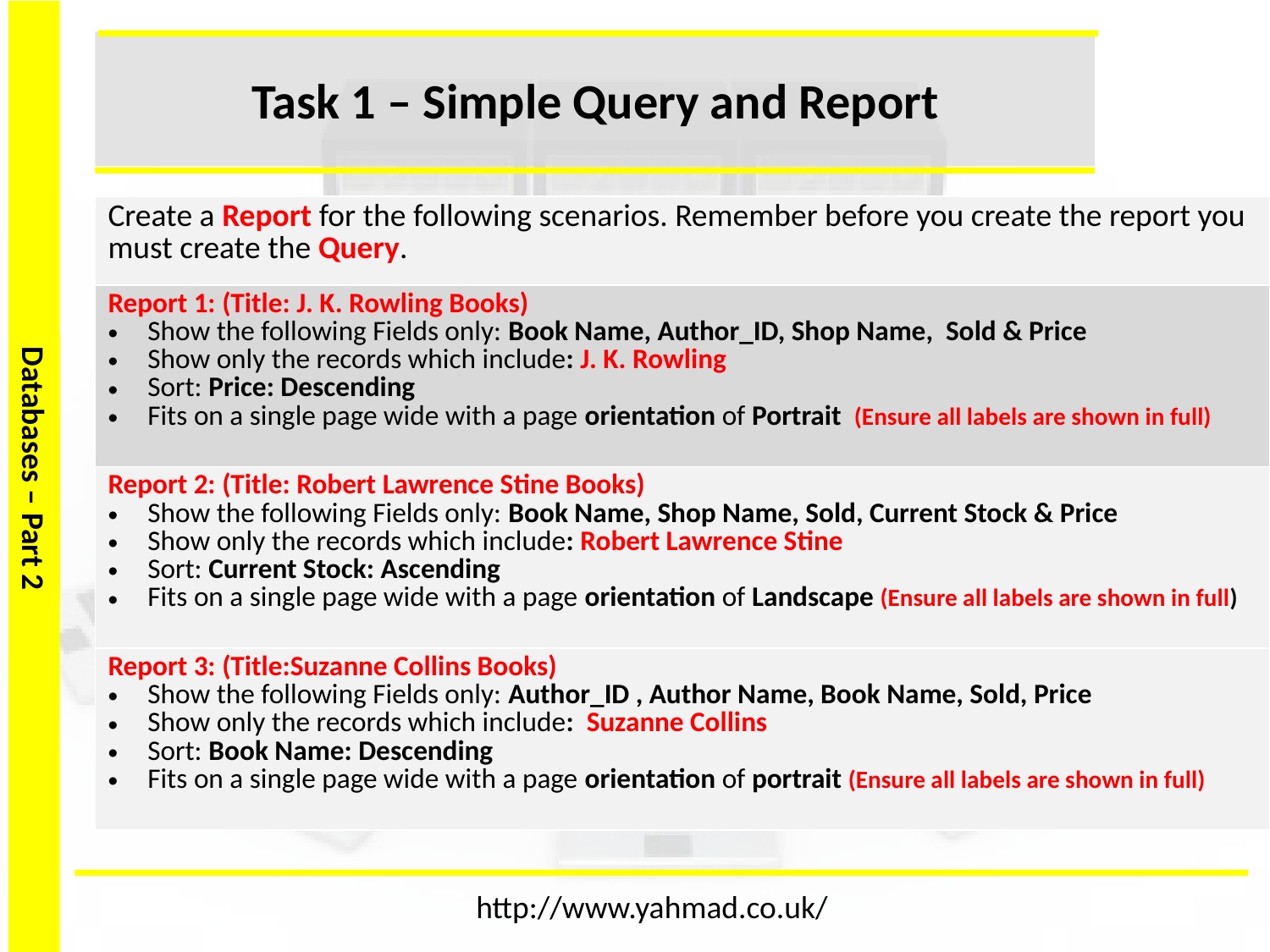

Task 1 – Simple Query and Report

| Create a Report for the following scenarios. Remember before you create the report you must create the Query. |
| --- |
| Report 1: (Title: J. K. Rowling Books) Show the following Fields only: Book Name, Author\_ID, Shop Name, Sold & Price Show only the records which include: J. K. Rowling Sort: Price: Descending Fits on a single page wide with a page orientation of Portrait (Ensure all labels are shown in full) |
| Report 2: (Title: Robert Lawrence Stine Books) Show the following Fields only: Book Name, Shop Name, Sold, Current Stock & Price Show only the records which include: Robert Lawrence Stine Sort: Current Stock: Ascending Fits on a single page wide with a page orientation of Landscape (Ensure all labels are shown in full) |
| Report 3: (Title:Suzanne Collins Books) Show the following Fields only: Author\_ID , Author Name, Book Name, Sold, Price Show only the records which include: Suzanne Collins Sort: Book Name: Descending Fits on a single page wide with a page orientation of portrait (Ensure all labels are shown in full) |
http://www.yahmad.co.uk/